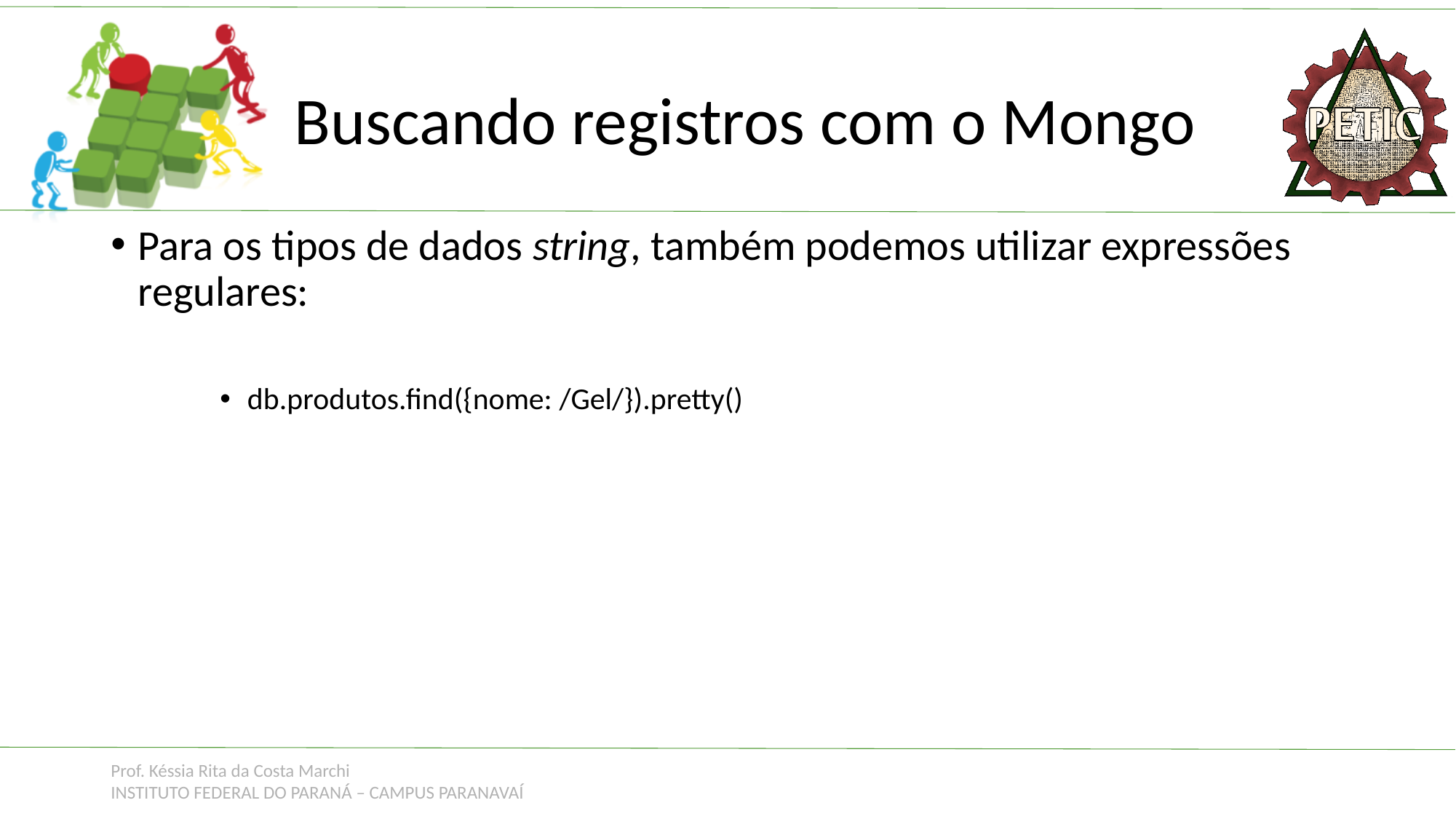

# Buscando registros com o Mongo
Para os tipos de dados string, também podemos utilizar expressões regulares:

db.produtos.find({nome: /Gel/}).pretty()
Prof. Késsia Rita da Costa Marchi
INSTITUTO FEDERAL DO PARANÁ – CAMPUS PARANAVAÍ